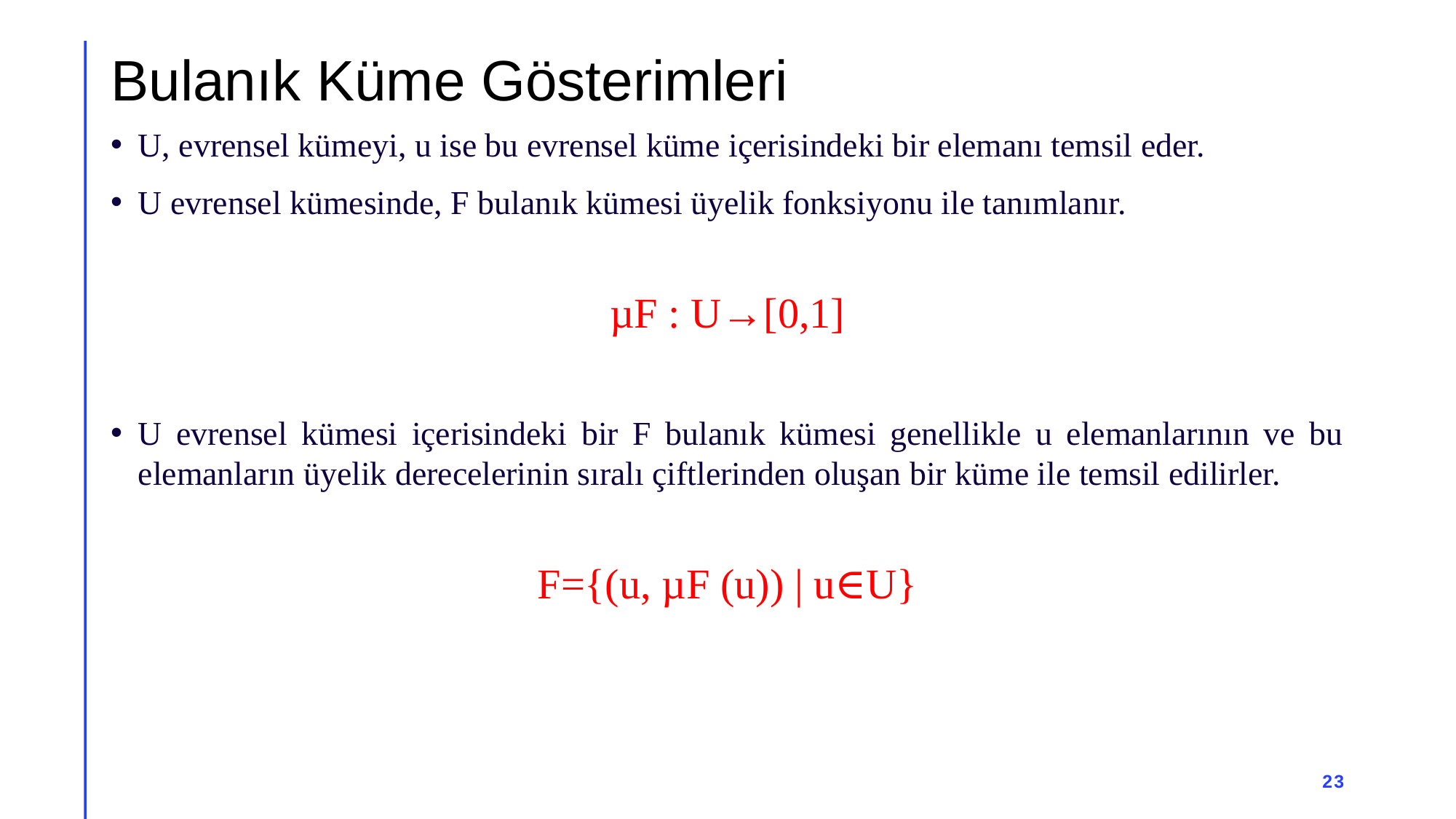

# Bulanık Küme Gösterimleri
U, evrensel kümeyi, u ise bu evrensel küme içerisindeki bir elemanı temsil eder.
U evrensel kümesinde, F bulanık kümesi üyelik fonksiyonu ile tanımlanır.

µF : U→[0,1]

U evrensel kümesi içerisindeki bir F bulanık kümesi genellikle u elemanlarının ve bu elemanların üyelik derecelerinin sıralı çiftlerinden oluşan bir küme ile temsil edilirler.

F={(u, µF (u)) | u∈U}

23